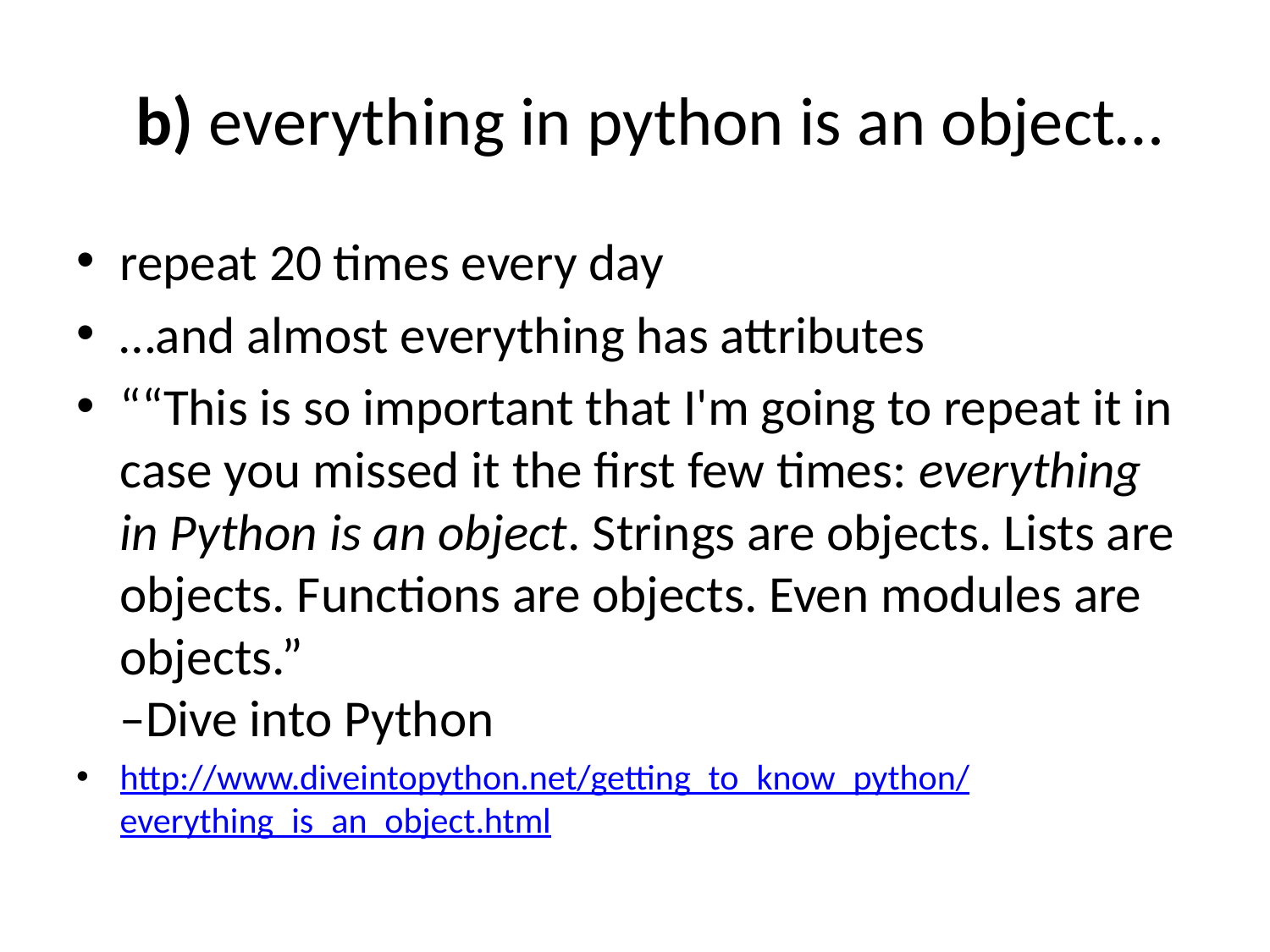

# b) everything in python is an object…
repeat 20 times every day
…and almost everything has attributes
““This is so important that I'm going to repeat it in case you missed it the first few times: everything in Python is an object. Strings are objects. Lists are objects. Functions are objects. Even modules are objects.”
–Dive into Python
http://www.diveintopython.net/getting_to_know_python/everything_is_an_object.html